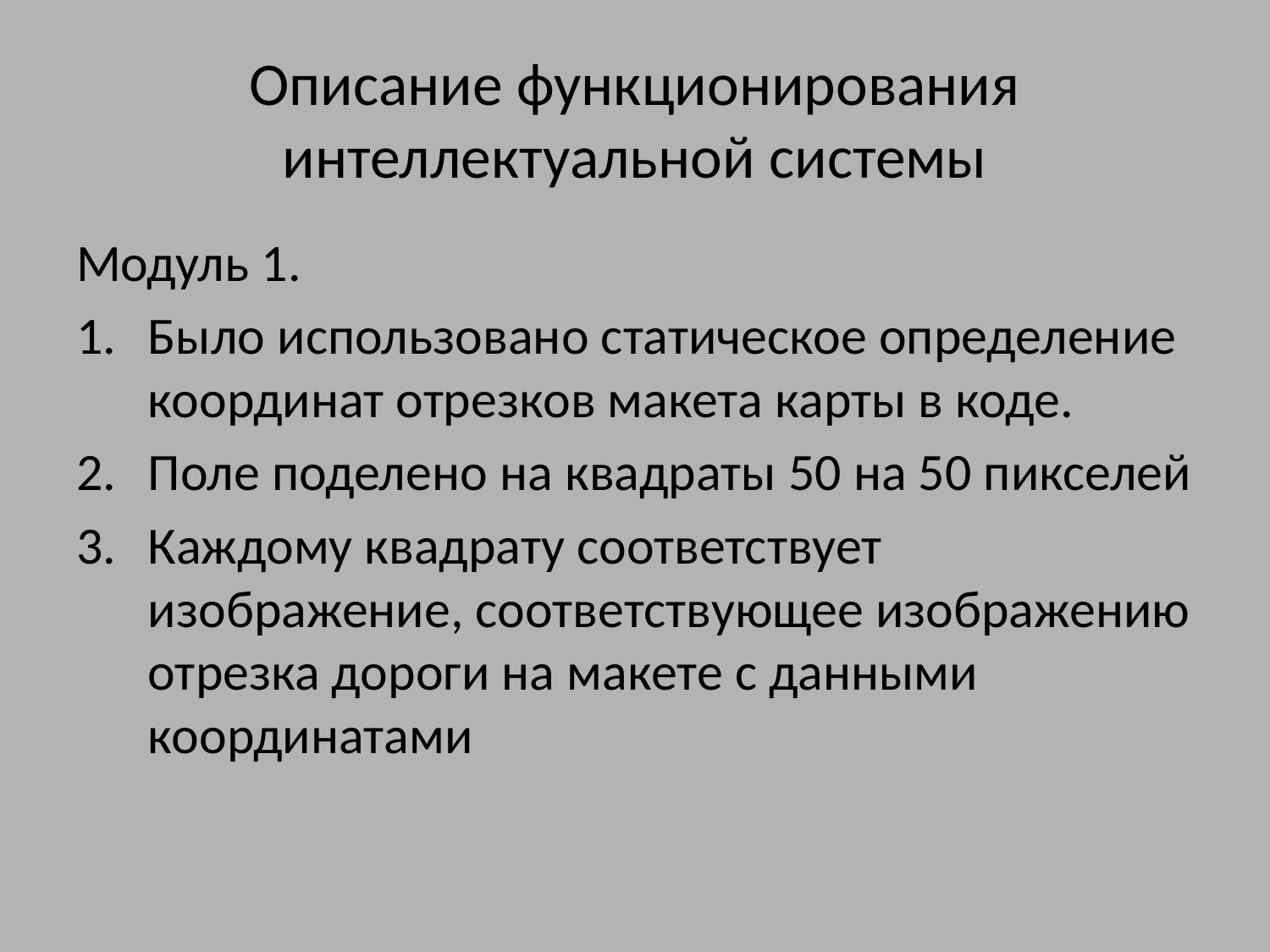

# Описание функционирования интеллектуальной системы
Модуль 1.
Было использовано статическое определение координат отрезков макета карты в коде.
Поле поделено на квадраты 50 на 50 пикселей
Каждому квадрату соответствует изображение, соответствующее изображению отрезка дороги на макете с данными координатами